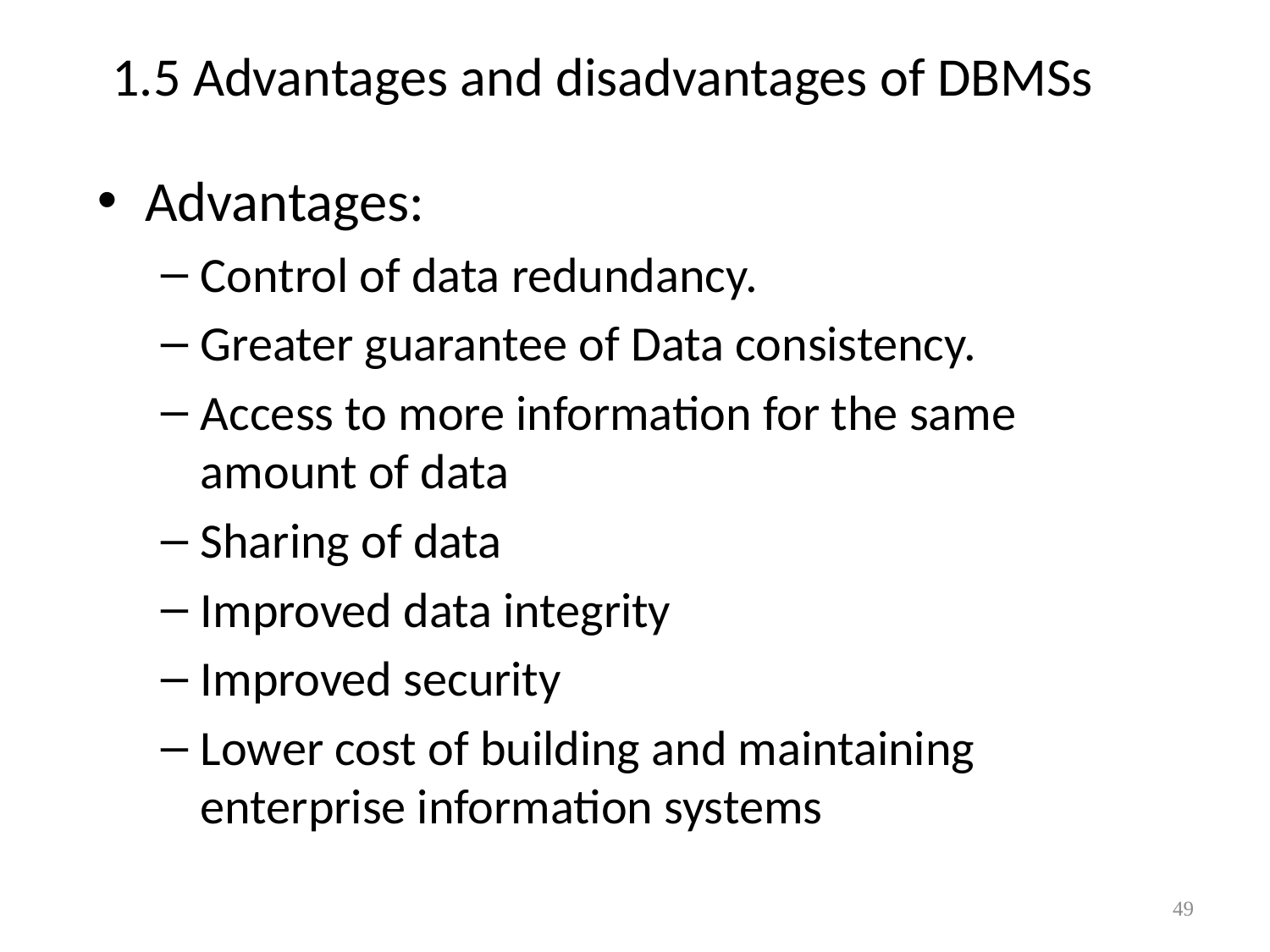

# 1.5 Advantages and disadvantages of DBMSs
Advantages:
Control of data redundancy.
Greater guarantee of Data consistency.
Access to more information for the same amount of data
Sharing of data
Improved data integrity
Improved security
Lower cost of building and maintaining enterprise information systems

49